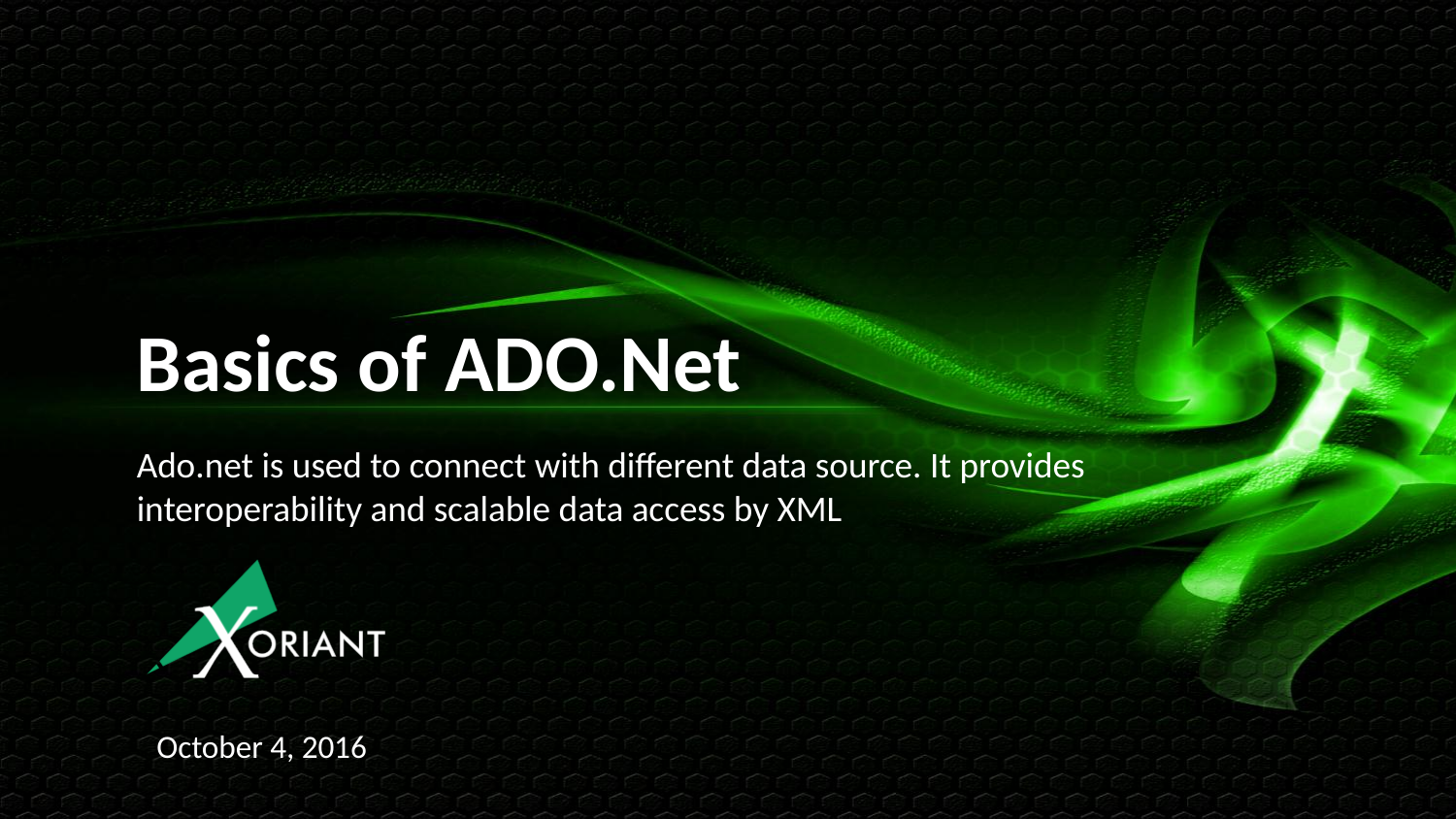

# Basics of ADO.Net
Ado.net is used to connect with different data source. It provides interoperability and scalable data access by XML
October 4, 2016